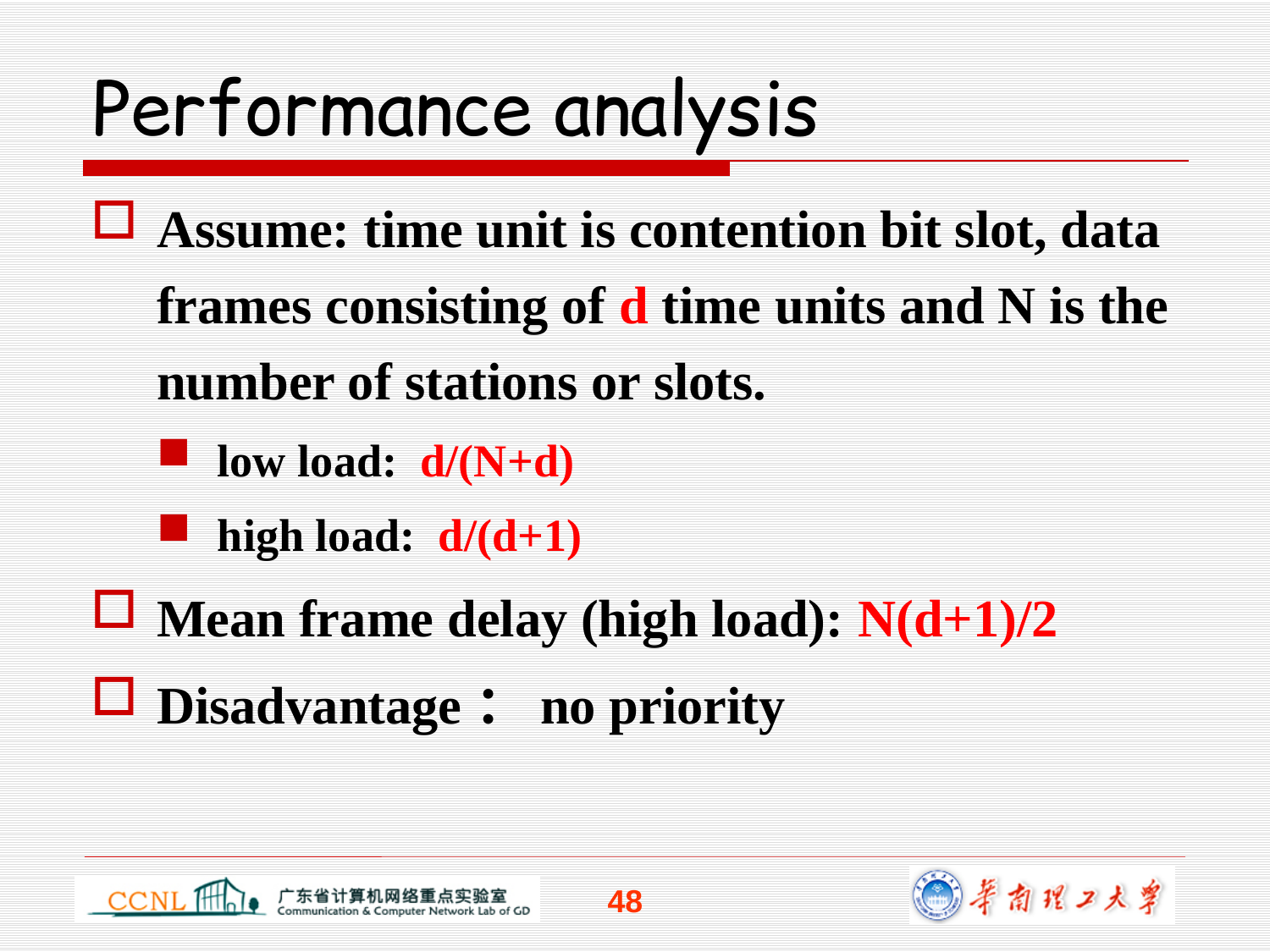

# Performance analysis
Assume: time unit is contention bit slot, data frames consisting of d time units and N is the number of stations or slots.
low load:  d/(N+d)
high load:  d/(d+1)
Mean frame delay (high load): N(d+1)/2
Disadvantage：no priority